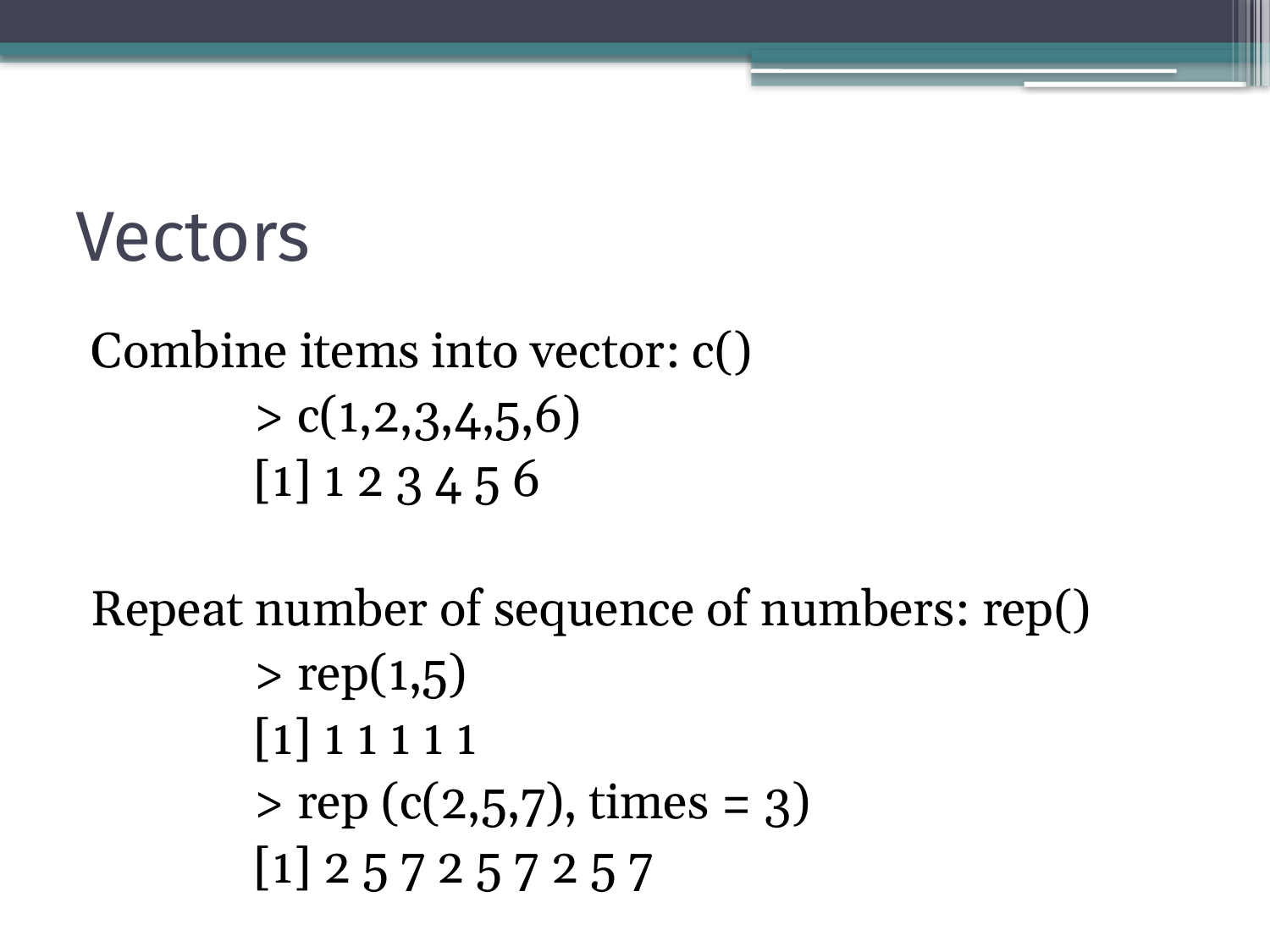

# Vectors
Combine items into vector: c()
		> c(1,2,3,4,5,6)
		[1] 1 2 3 4 5 6

Repeat number of sequence of numbers: rep()
		> rep(1,5)
		[1] 1 1 1 1 1
		> rep (c(2,5,7), times = 3)
		[1] 2 5 7 2 5 7 2 5 7